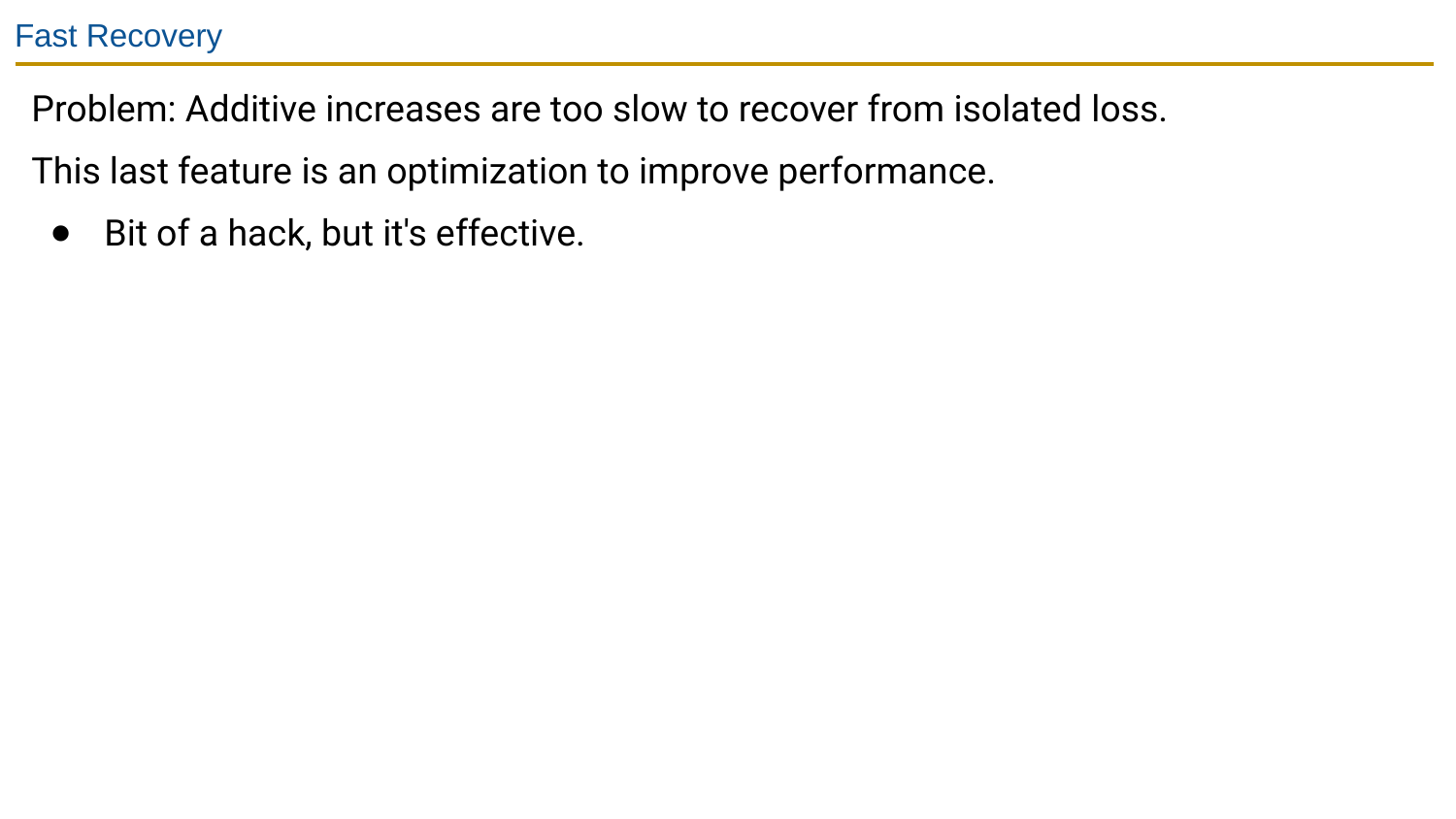

# Fast Recovery
Problem: Additive increases are too slow to recover from isolated loss.
This last feature is an optimization to improve performance.
Bit of a hack, but it's effective.